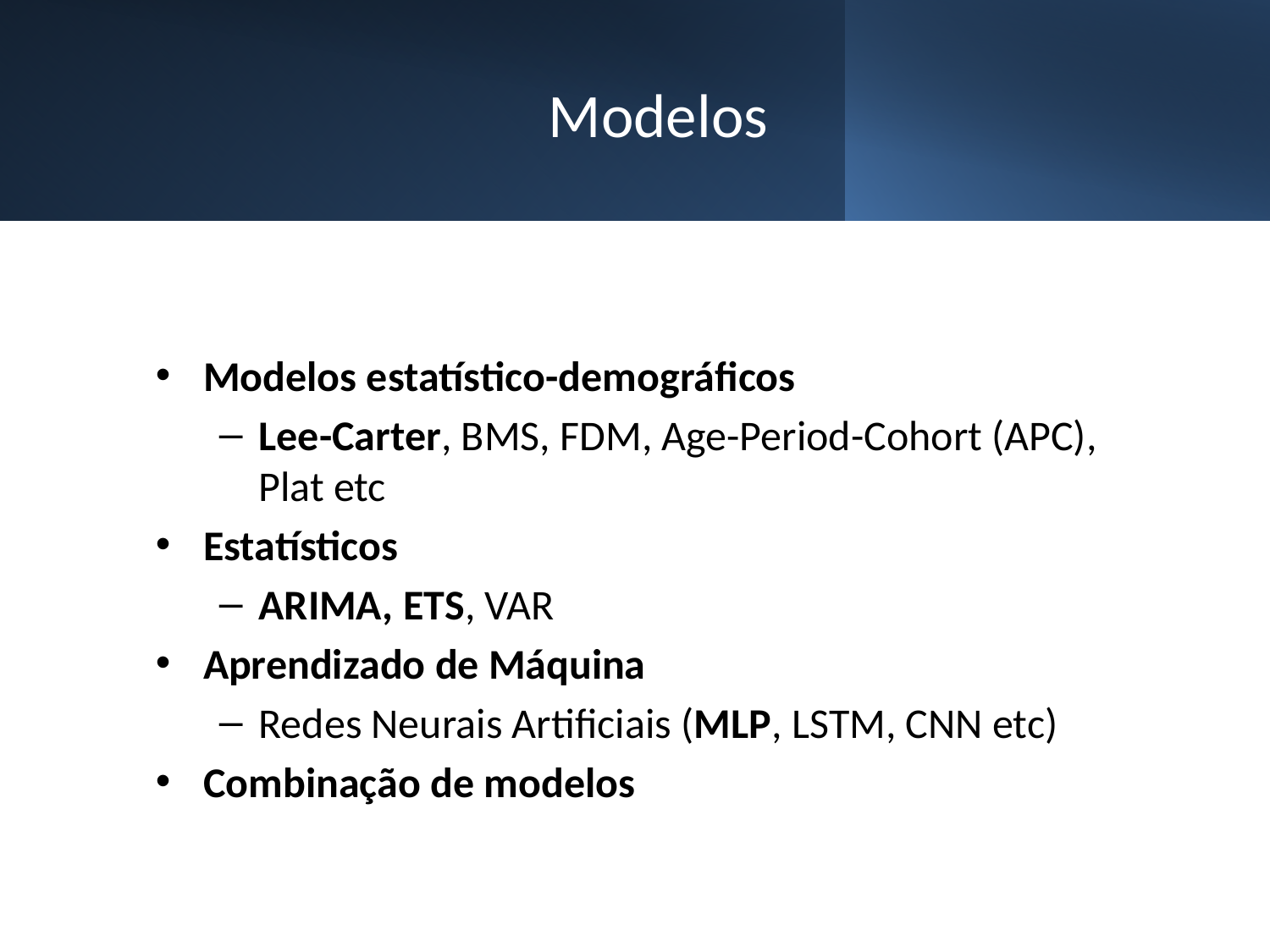

# Modelos
Modelos estatístico-demográficos
Lee-Carter, BMS, FDM, Age-Period-Cohort (APC), Plat etc
Estatísticos
ARIMA, ETS, VAR
Aprendizado de Máquina
Redes Neurais Artificiais (MLP, LSTM, CNN etc)
Combinação de modelos